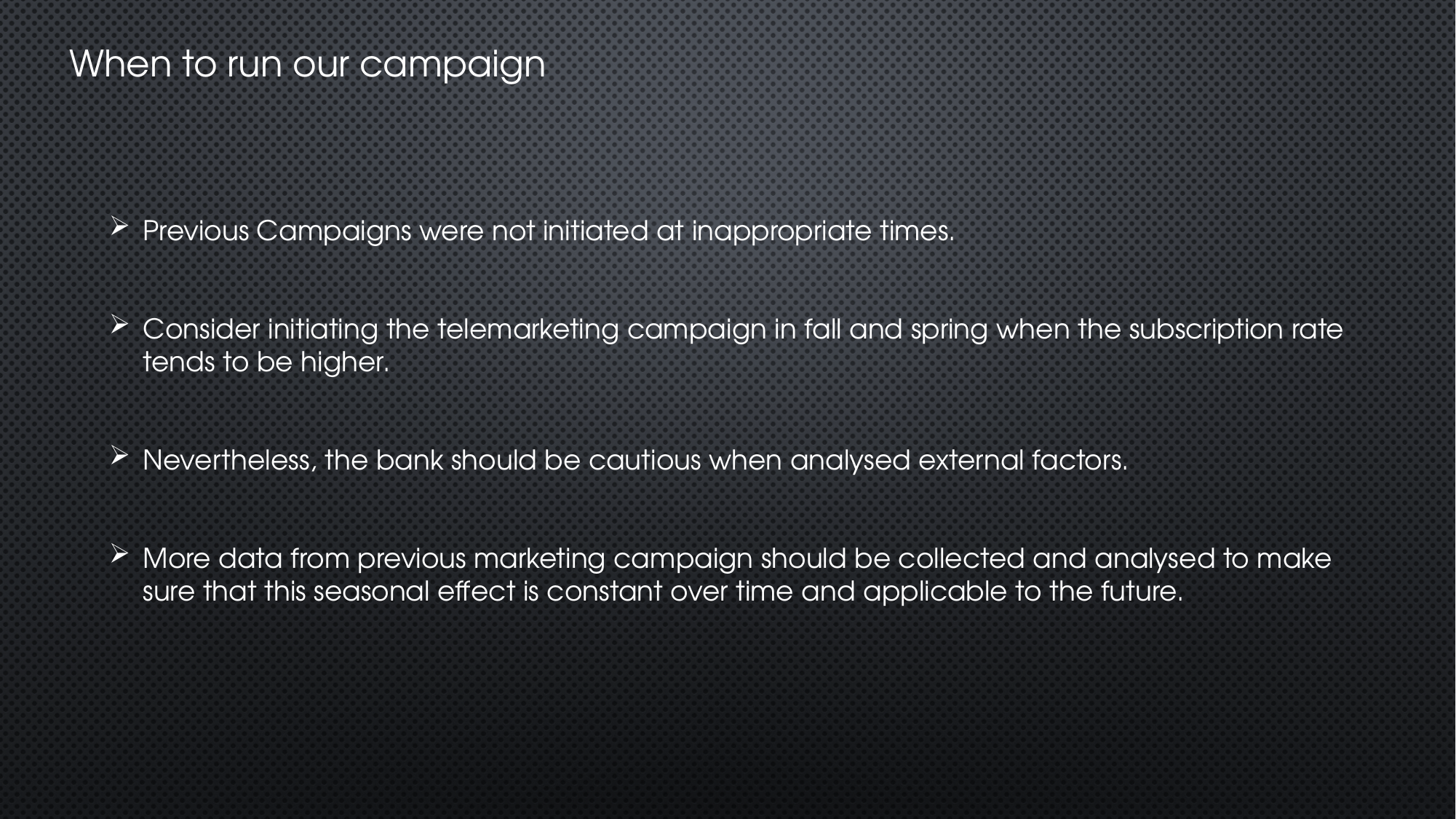

When to run our campaign
Previous Campaigns were not initiated at inappropriate times.

Consider initiating the telemarketing campaign in fall and spring when the subscription rate tends to be higher.

Nevertheless, the bank should be cautious when analysed external factors.

More data from previous marketing campaign should be collected and analysed to make sure that this seasonal effect is constant over time and applicable to the future.